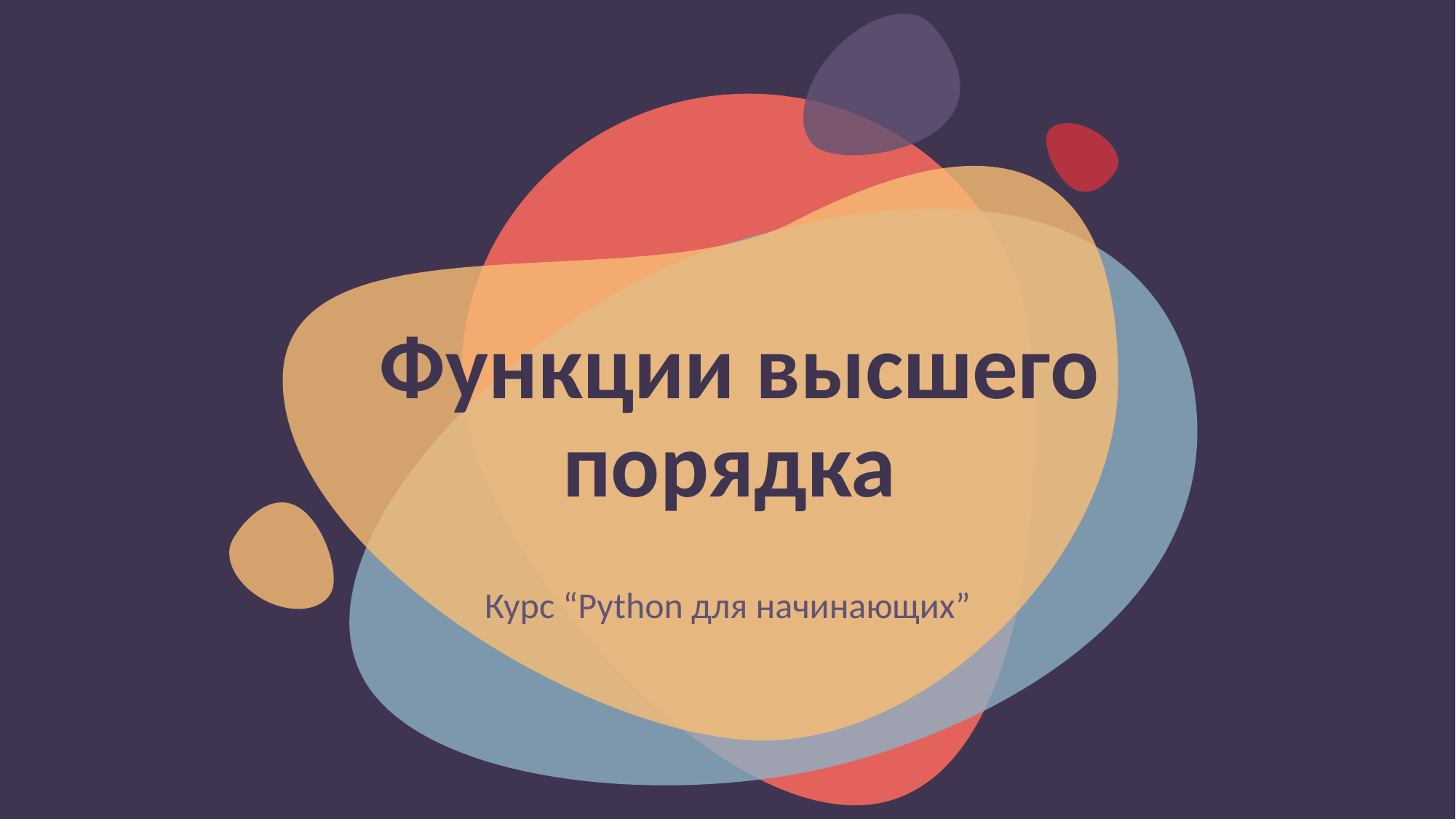

# Функции высшего порядка
Курс “Python для начинающих”